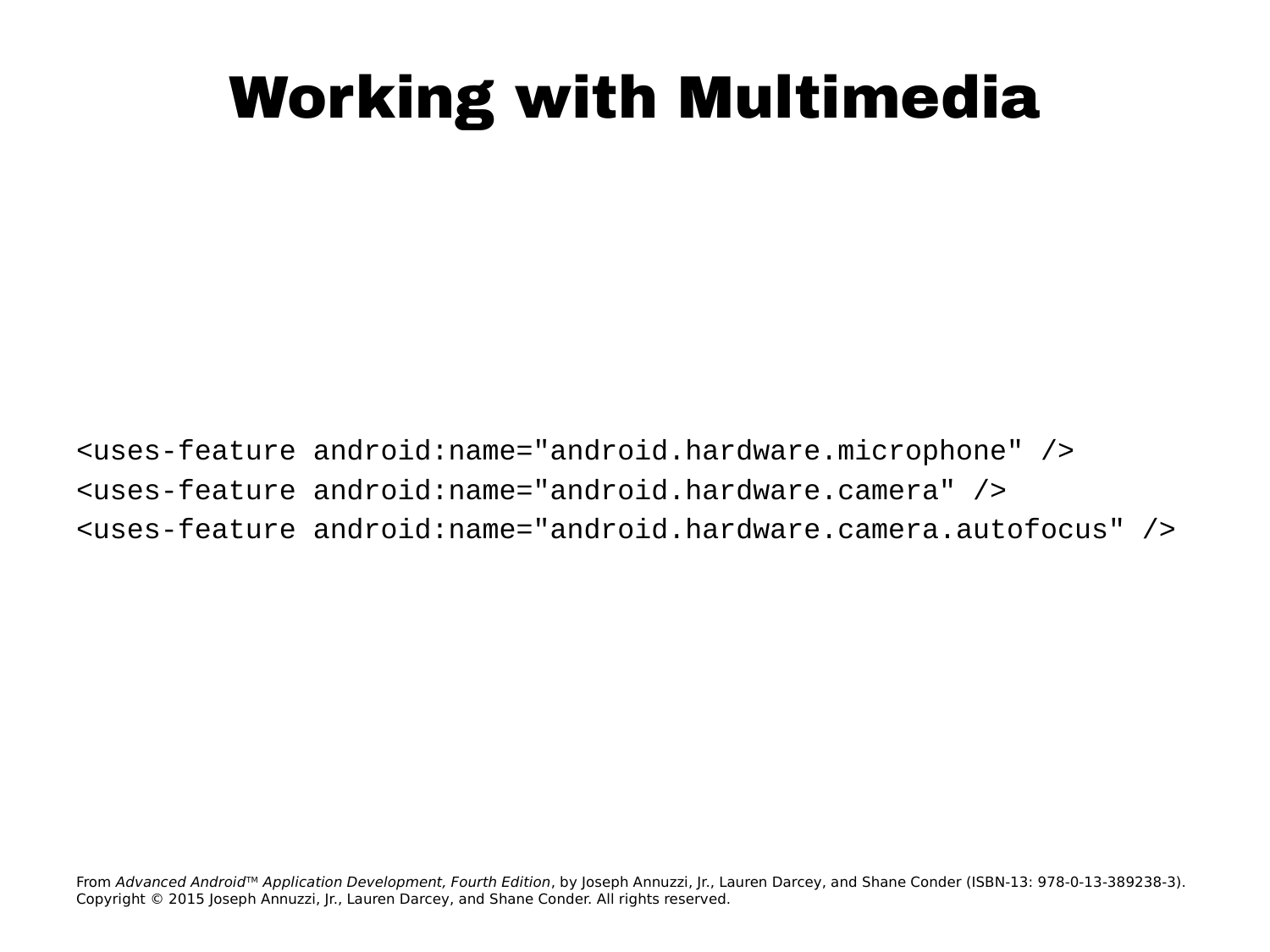

# Working with Multimedia

<uses-feature android:name="android.hardware.microphone" />
<uses-feature android:name="android.hardware.camera" />
<uses-feature android:name="android.hardware.camera.autofocus" />

From Advanced AndroidTM Application Development, Fourth Edition, by Joseph Annuzzi, Jr., Lauren Darcey, and Shane Conder (ISBN-13: 978-0-13-389238-3). Copyright © 2015 Joseph Annuzzi, Jr., Lauren Darcey, and Shane Conder. All rights reserved.